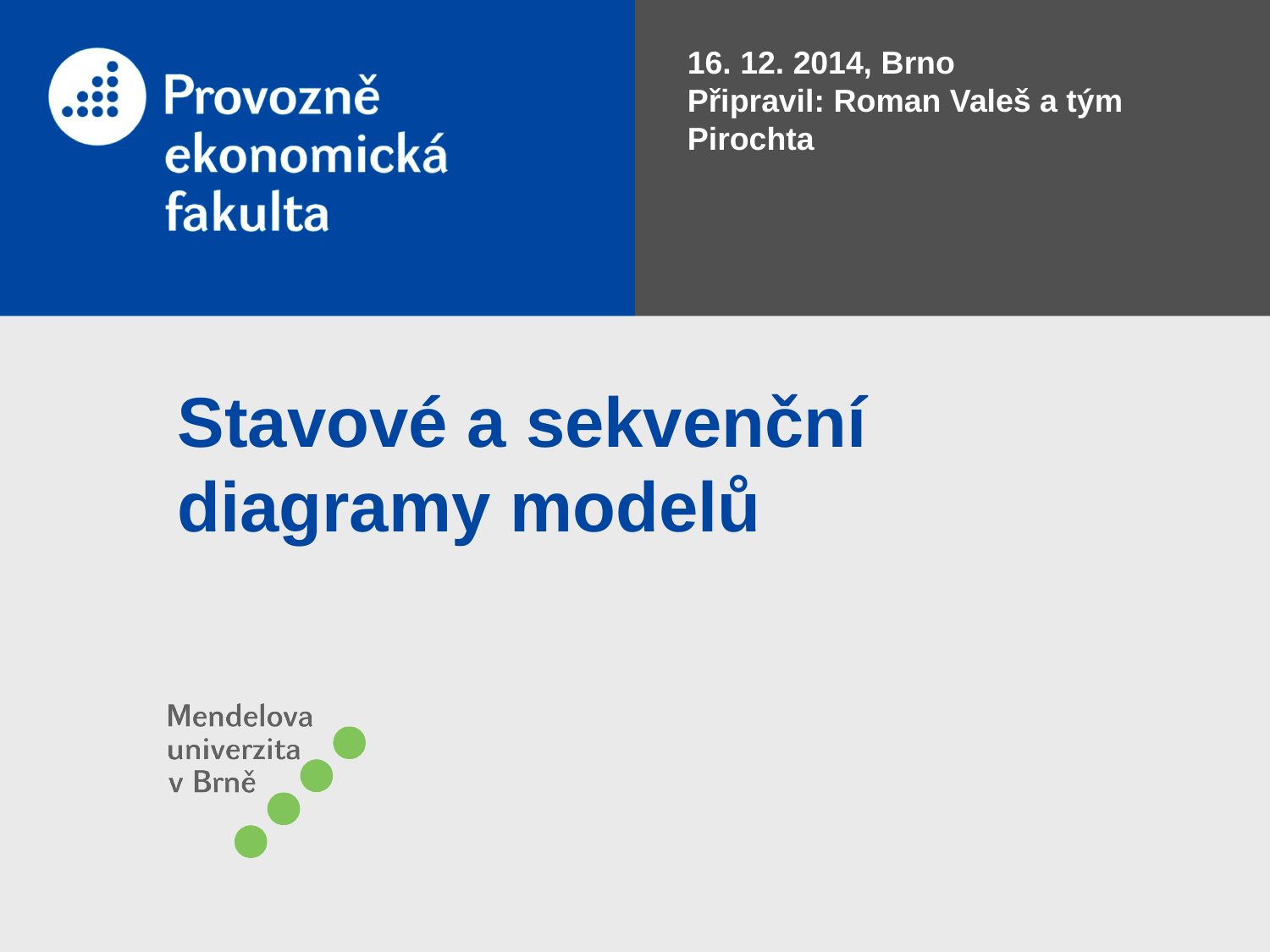

16. 12. 2014, Brno
Připravil: Roman Valeš a tým Pirochta

# Stavové a sekvenční diagramy modelů